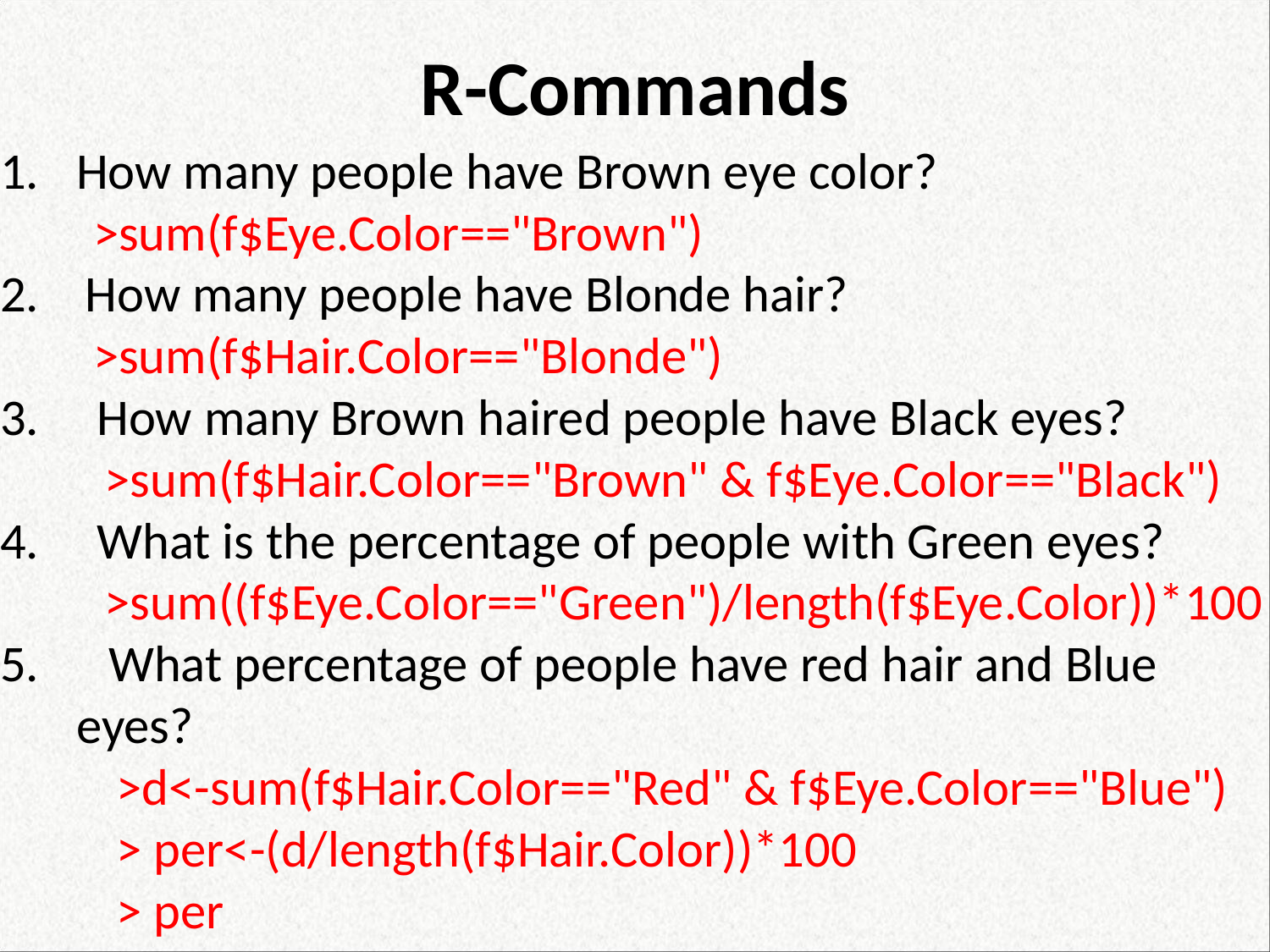

# R-Commands
How many people have Brown eye color?
        >sum(f$Eye.Color=="Brown")
2.    How many people have Blonde hair?
        >sum(f$Hair.Color=="Blonde")
3.     How many Brown haired people have Black eyes?
         >sum(f$Hair.Color=="Brown" & f$Eye.Color=="Black")
4.     What is the percentage of people with Green eyes?
         >sum((f$Eye.Color=="Green")/length(f$Eye.Color))*100
5.      What percentage of people have red hair and Blue eyes?
          >d<-sum(f$Hair.Color=="Red" & f$Eye.Color=="Blue")
          > per<-(d/length(f$Hair.Color))*100
          > per